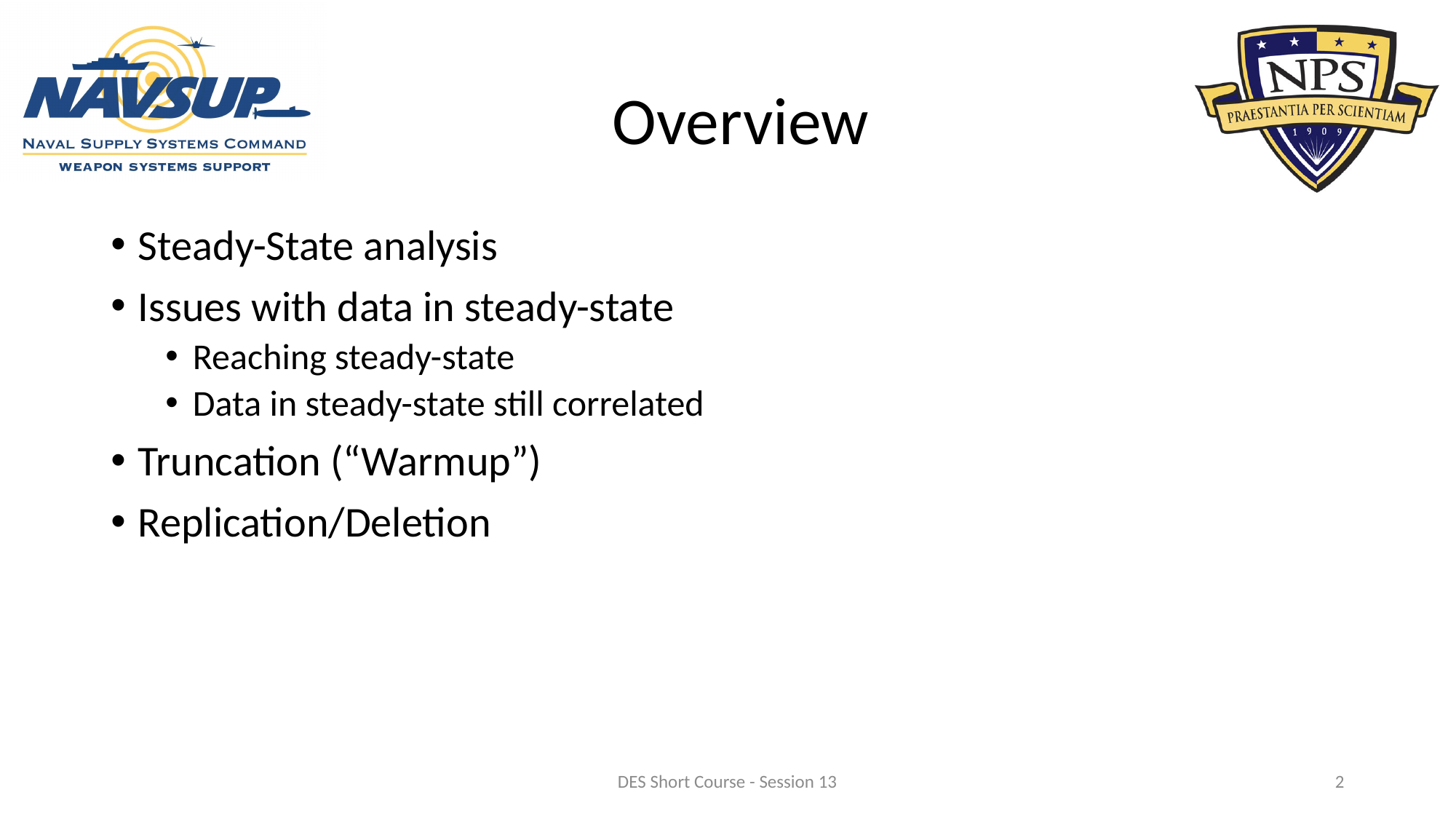

# Overview
Steady-State analysis
Issues with data in steady-state
Reaching steady-state
Data in steady-state still correlated
Truncation (“Warmup”)
Replication/Deletion

DES Short Course - Session 13
2